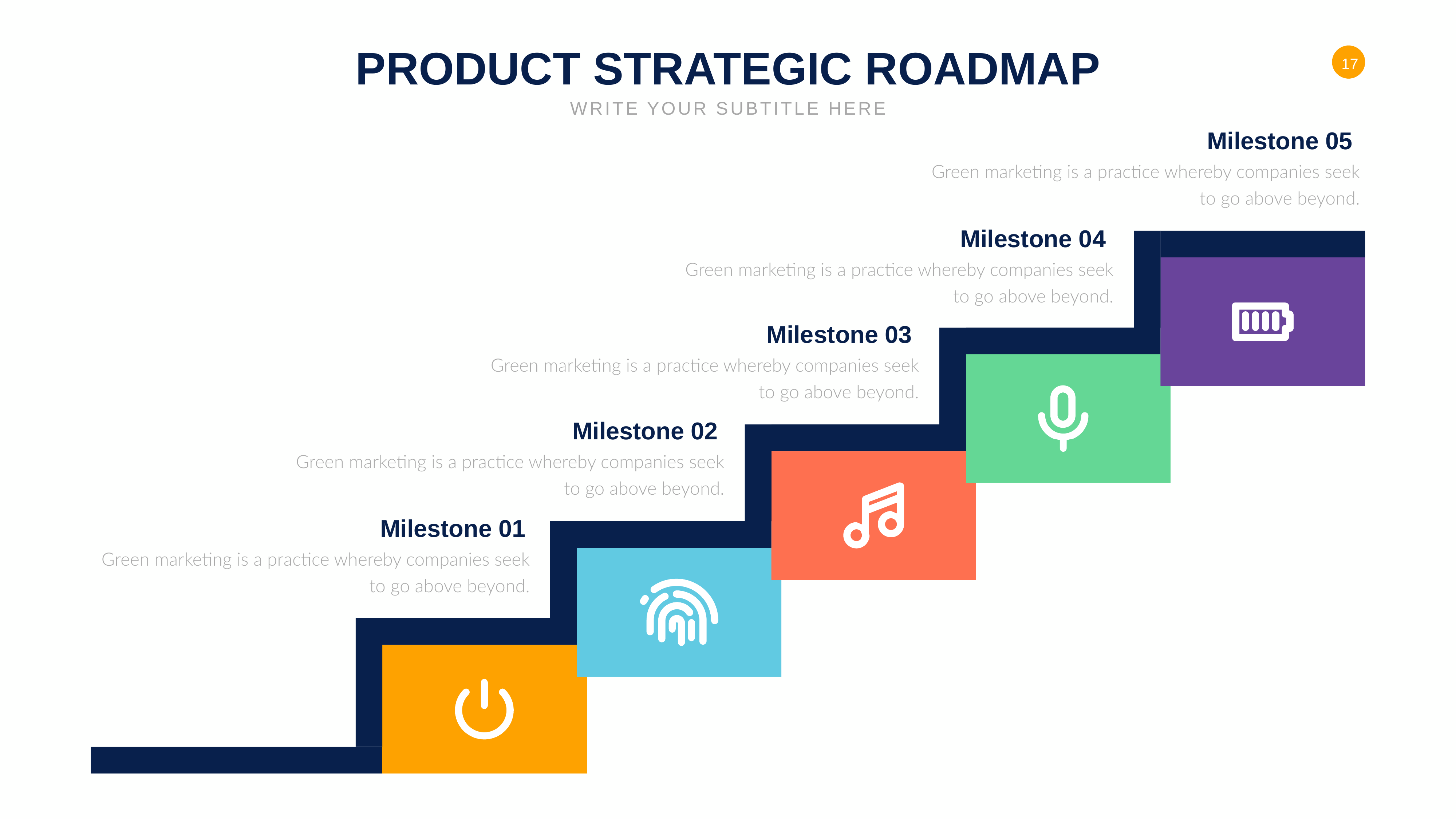

PRODUCT STRATEGIC ROADMAP
WRITE YOUR SUBTITLE HERE
Milestone 05
Green marketing is a practice whereby companies seek to go above beyond.
Milestone 04

Green marketing is a practice whereby companies seek to go above beyond.

Milestone 03
Green marketing is a practice whereby companies seek to go above beyond.

Milestone 02
Green marketing is a practice whereby companies seek to go above beyond.

Milestone 01
Green marketing is a practice whereby companies seek to go above beyond.